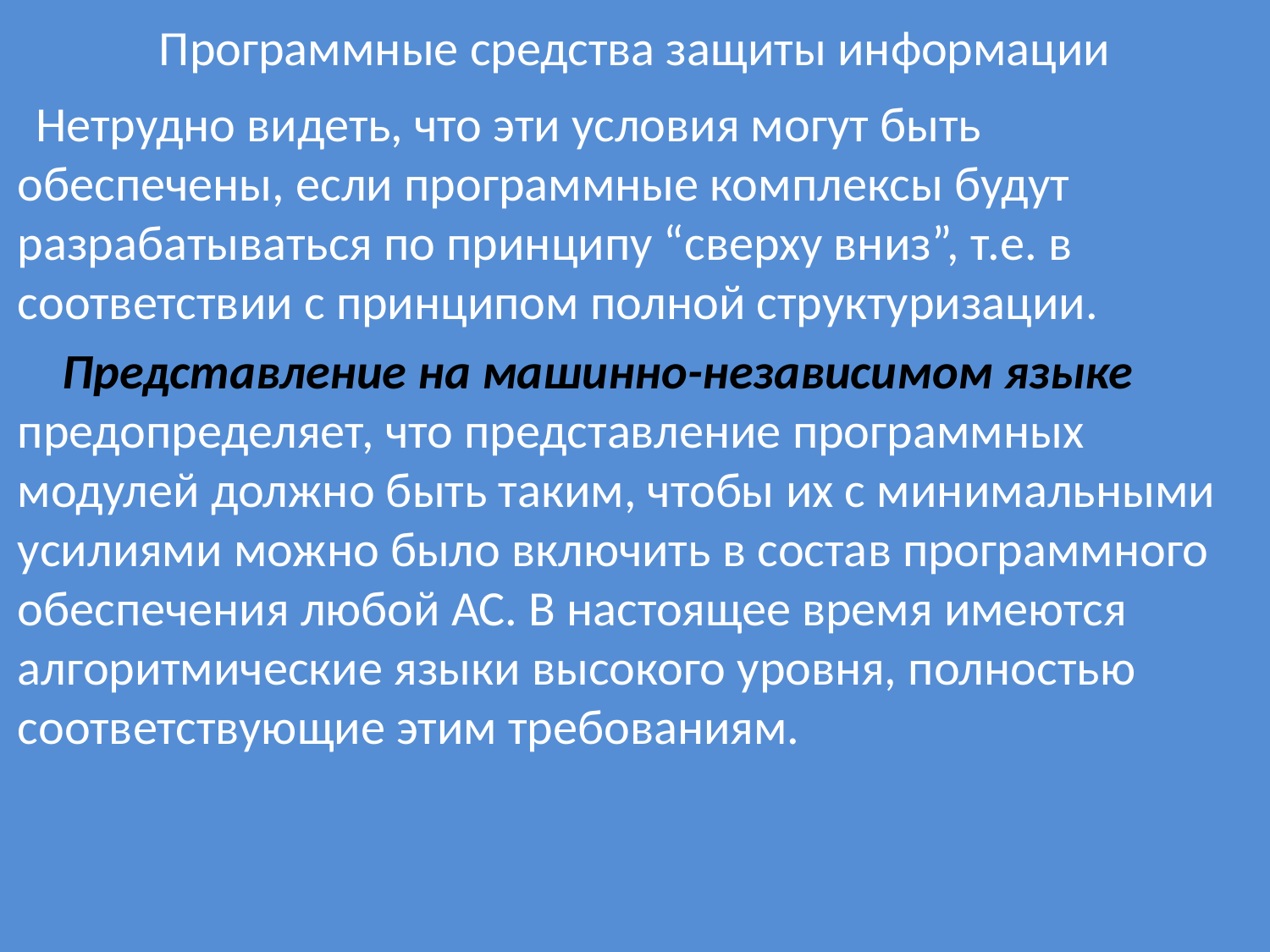

# Программные средства защиты информации
  Нетрудно видеть, что эти условия могут быть обеспечены, если программные комплексы будут разрабатываться по принципу “сверху вниз”, т.е. в соответствии с принципом полной структуризации.
    Представление на машинно-независимом языке предопределяет, что представление программных модулей должно быть таким, чтобы их с минимальными усилиями можно было включить в состав программного обеспечения любой АС. В настоящее время имеются алгоритмические языки высокого уровня, полностью соответствующие этим требованиям.